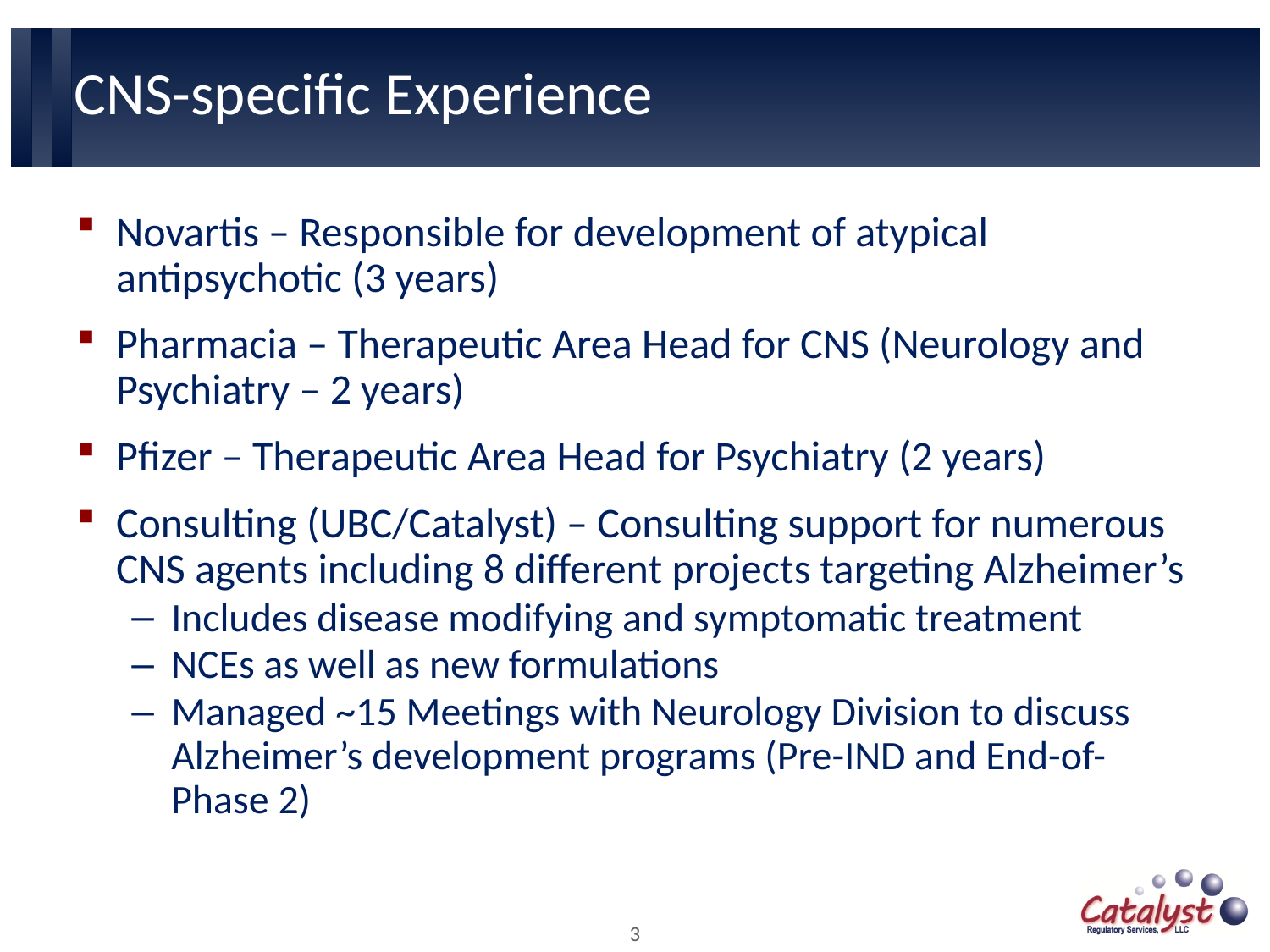

# CNS-specific Experience
Novartis – Responsible for development of atypical antipsychotic (3 years)
Pharmacia – Therapeutic Area Head for CNS (Neurology and Psychiatry – 2 years)
Pfizer – Therapeutic Area Head for Psychiatry (2 years)
Consulting (UBC/Catalyst) – Consulting support for numerous CNS agents including 8 different projects targeting Alzheimer’s
Includes disease modifying and symptomatic treatment
NCEs as well as new formulations
Managed ~15 Meetings with Neurology Division to discuss Alzheimer’s development programs (Pre-IND and End-of-Phase 2)